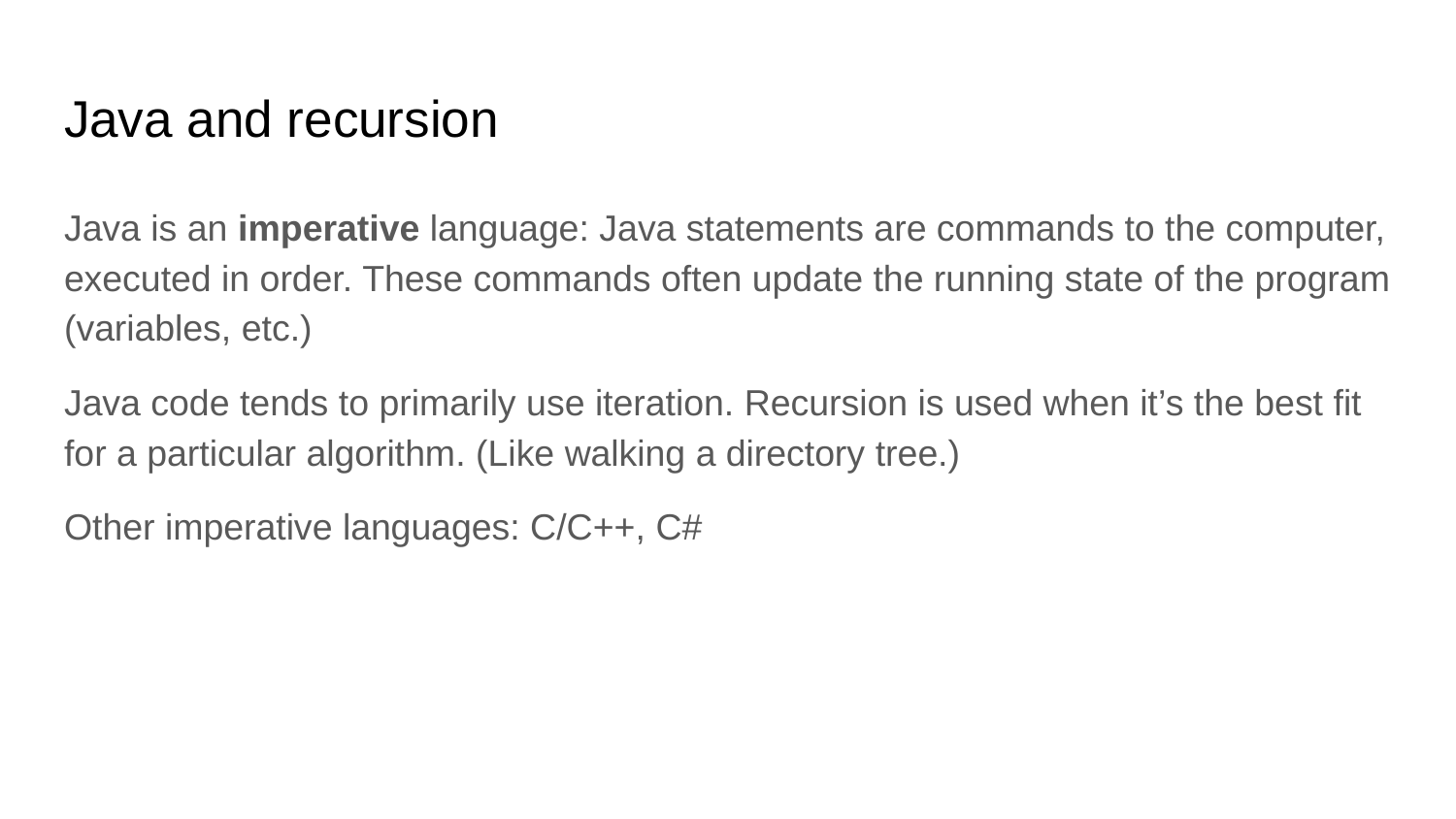

# Java and recursion
Java is an imperative language: Java statements are commands to the computer, executed in order. These commands often update the running state of the program (variables, etc.)
Java code tends to primarily use iteration. Recursion is used when it’s the best fit for a particular algorithm. (Like walking a directory tree.)
Other imperative languages: C/C++, C#